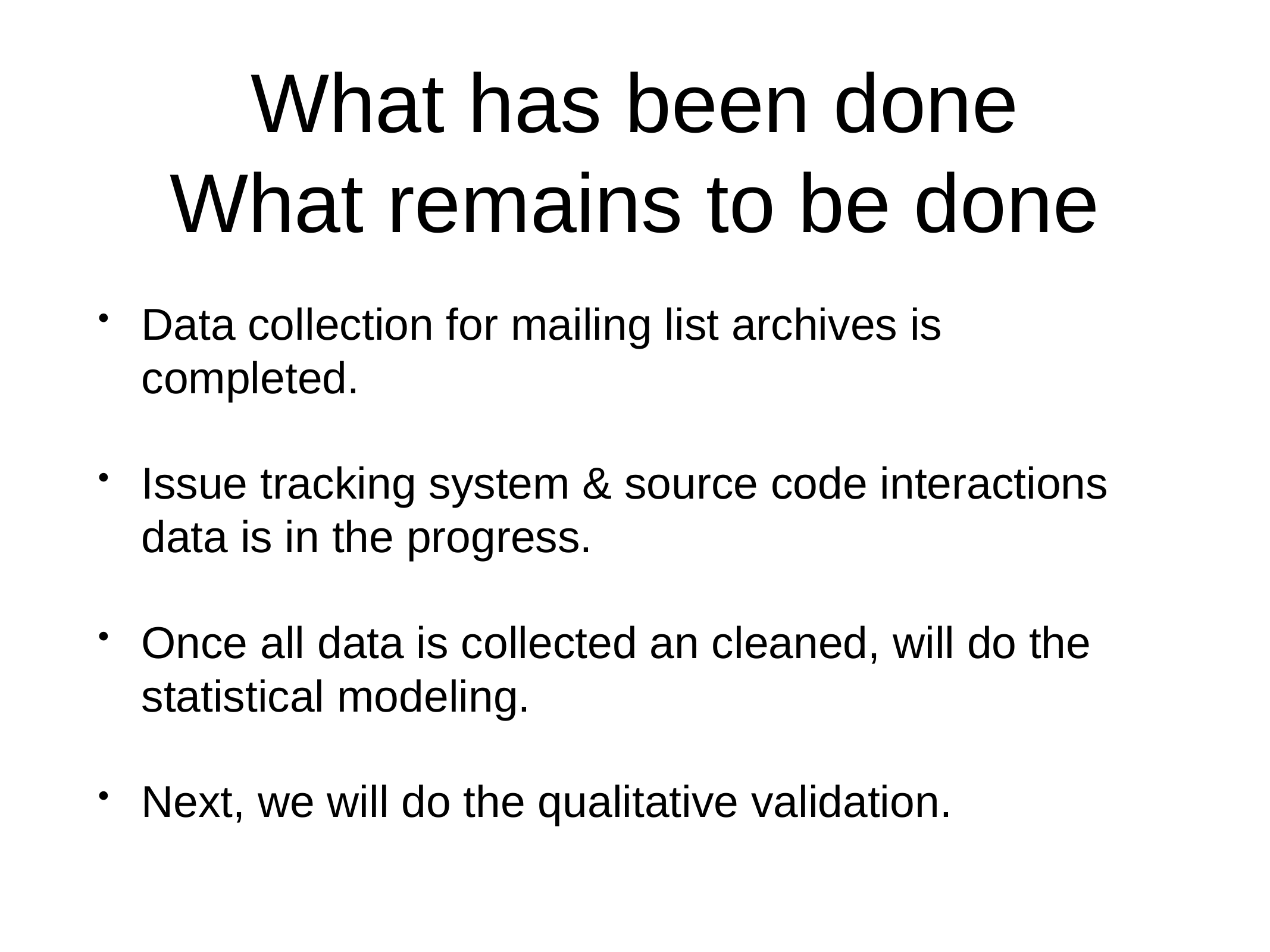

# What has been done
What remains to be done
Data collection for mailing list archives is completed.
Issue tracking system & source code interactions data is in the progress.
Once all data is collected an cleaned, will do the statistical modeling.
Next, we will do the qualitative validation.